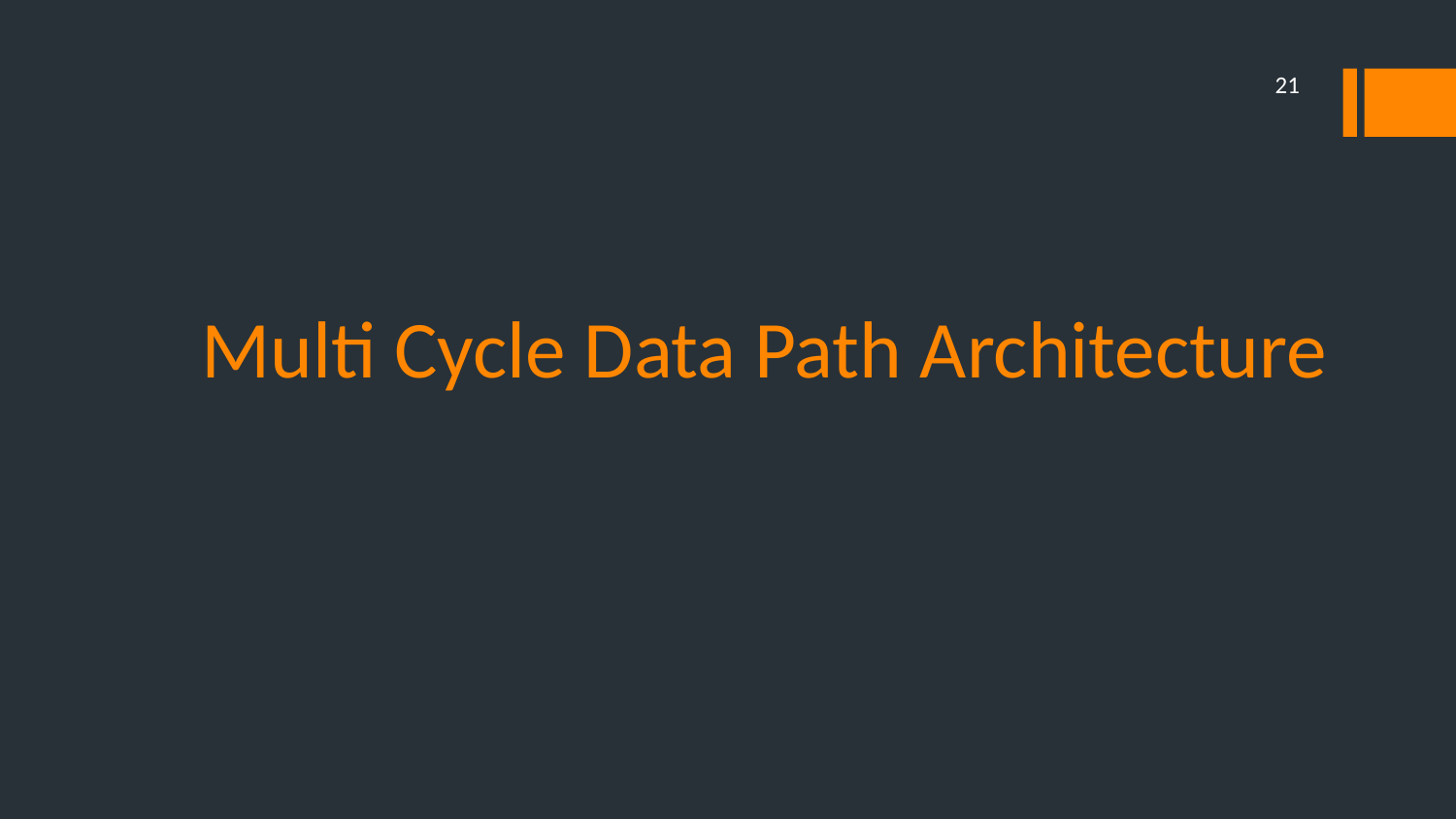

21
# Multi Cycle Data Path Architecture